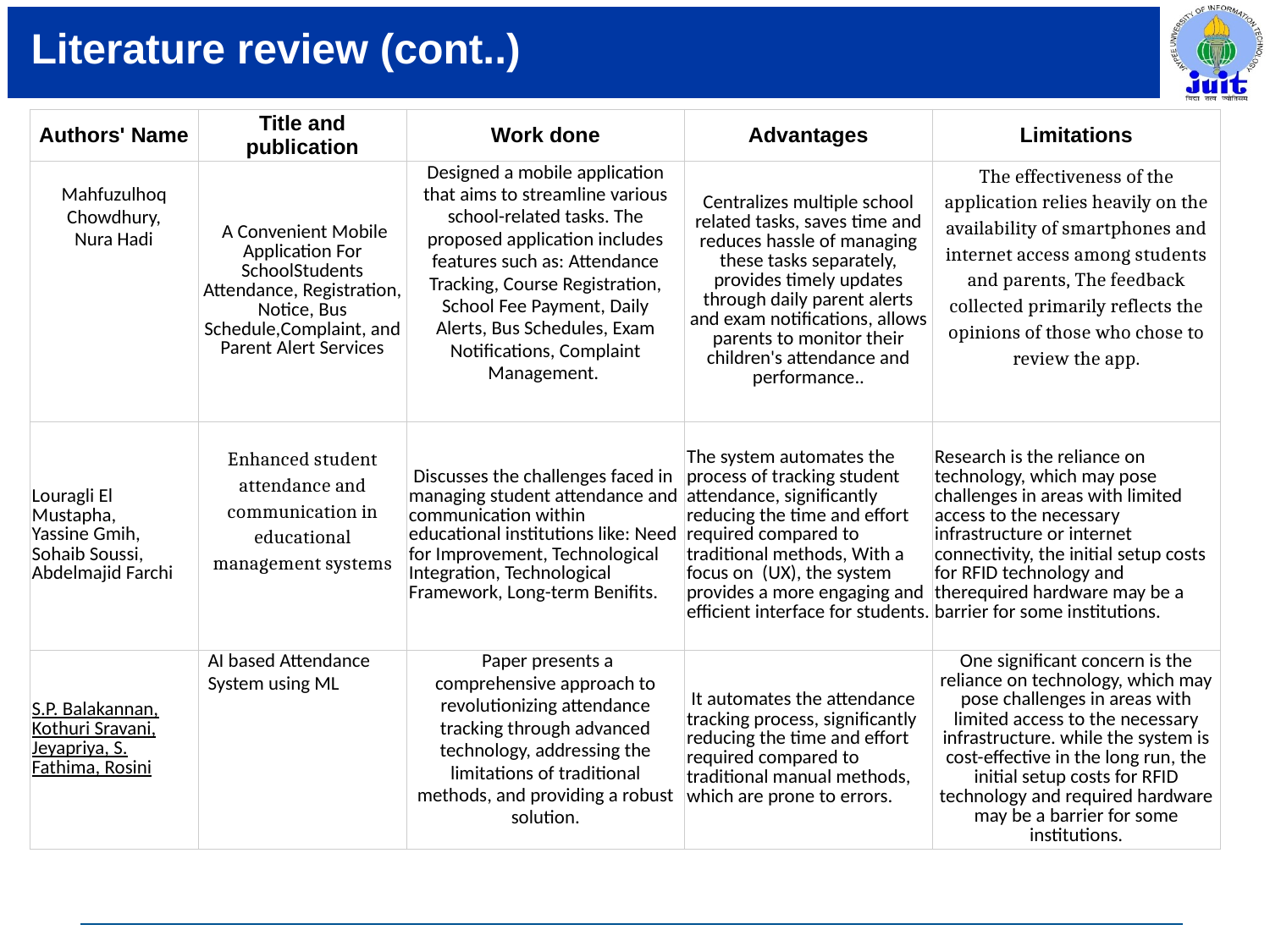

# Literature review (cont..)
| Authors' Name | Title and publication | Work done | Advantages | Limitations |
| --- | --- | --- | --- | --- |
| Mahfuzulhoq Chowdhury, Nura Hadi | A Convenient Mobile Application For SchoolStudents Attendance, Registration, Notice, Bus Schedule,Complaint, and Parent Alert Services | Designed a mobile application that aims to streamline various school-related tasks. The proposed application includes features such as: Attendance Tracking, Course Registration, School Fee Payment, Daily Alerts, Bus Schedules, Exam Notifications, Complaint Management. | Centralizes multiple school related tasks, saves time and reduces hassle of managing these tasks separately, provides timely updates through daily parent alerts and exam notifications, allows parents to monitor their children's attendance and performance.. | The effectiveness of the application relies heavily on the availability of smartphones and internet access among students and parents, The feedback collected primarily reflects the opinions of those who chose to review the app. |
| Louragli El Mustapha, Yassine Gmih, Sohaib Soussi, Abdelmajid Farchi | Enhanced student attendance and communication in educational management systems | Discusses the challenges faced in managing student attendance and communication within educational institutions like: Need for Improvement, Technological Integration, Technological Framework, Long-term Benifits. | The system automates the process of tracking student attendance, significantly reducing the time and effort required compared to traditional methods, With a focus on (UX), the system provides a more engaging and efficient interface for students. | Research is the reliance on technology, which may pose challenges in areas with limited access to the necessary infrastructure or internet connectivity, the initial setup costs for RFID technology and therequired hardware may be a barrier for some institutions. |
| S.P. Balakannan, Kothuri Sravani, Jeyapriya, S. Fathima, Rosini | AI based Attendance System using ML | Paper presents a comprehensive approach to revolutionizing attendance tracking through advanced technology, addressing the limitations of traditional methods, and providing a robust solution. | It automates the attendance tracking process, significantly reducing the time and effort required compared to traditional manual methods, which are prone to errors. | One significant concern is the reliance on technology, which may pose challenges in areas with limited access to the necessary infrastructure. while the system is cost-effective in the long run, the initial setup costs for RFID technology and required hardware may be a barrier for some institutions. |